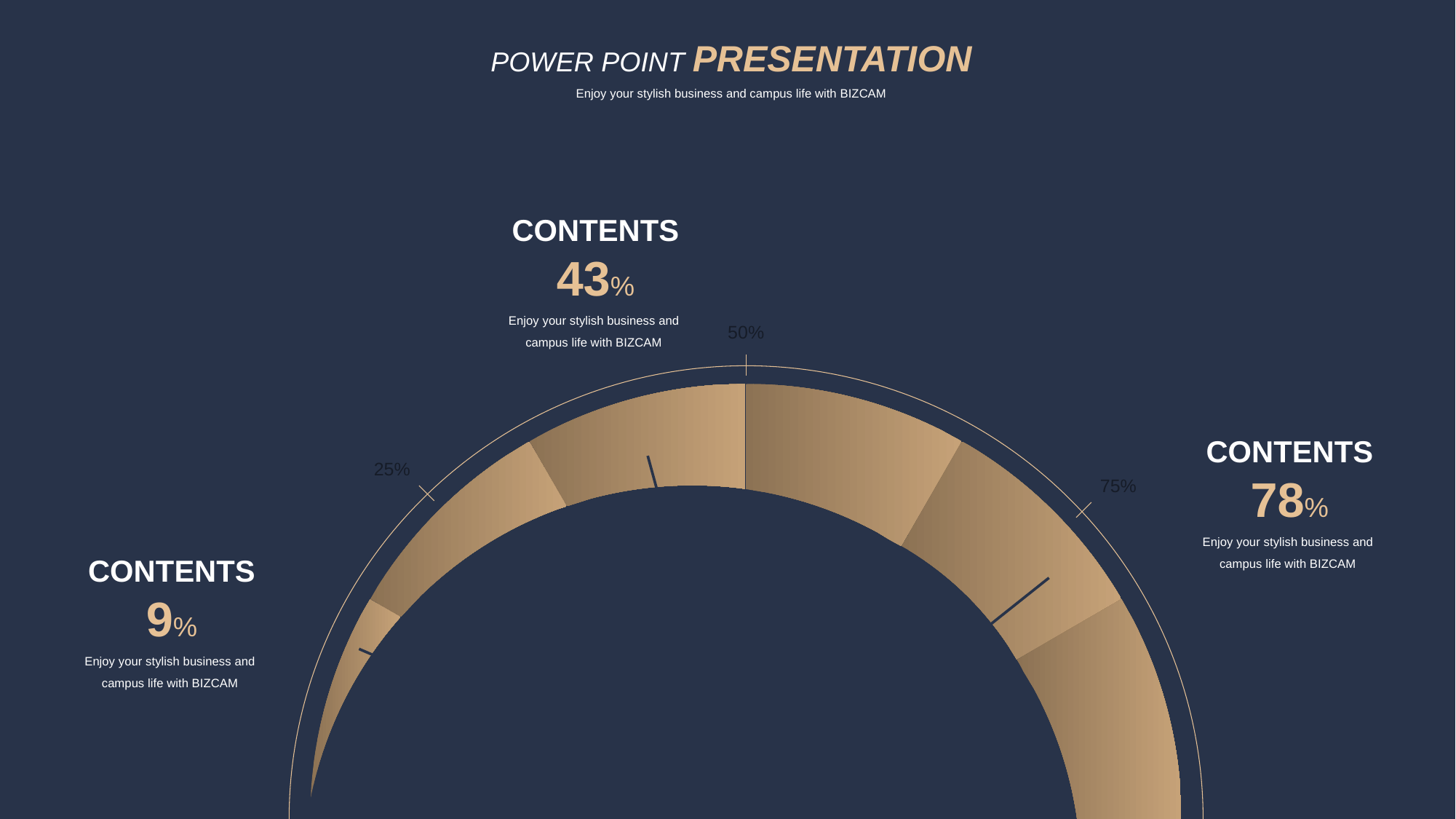

POWER POINT PRESENTATION
Enjoy your stylish business and campus life with BIZCAM

CONTENTS
43%
Enjoy your stylish business and
campus life with BIZCAM
50%

CONTENTS
78%
Enjoy your stylish business and
campus life with BIZCAM

25%
75%
CONTENTS
9%
Enjoy your stylish business and
campus life with BIZCAM